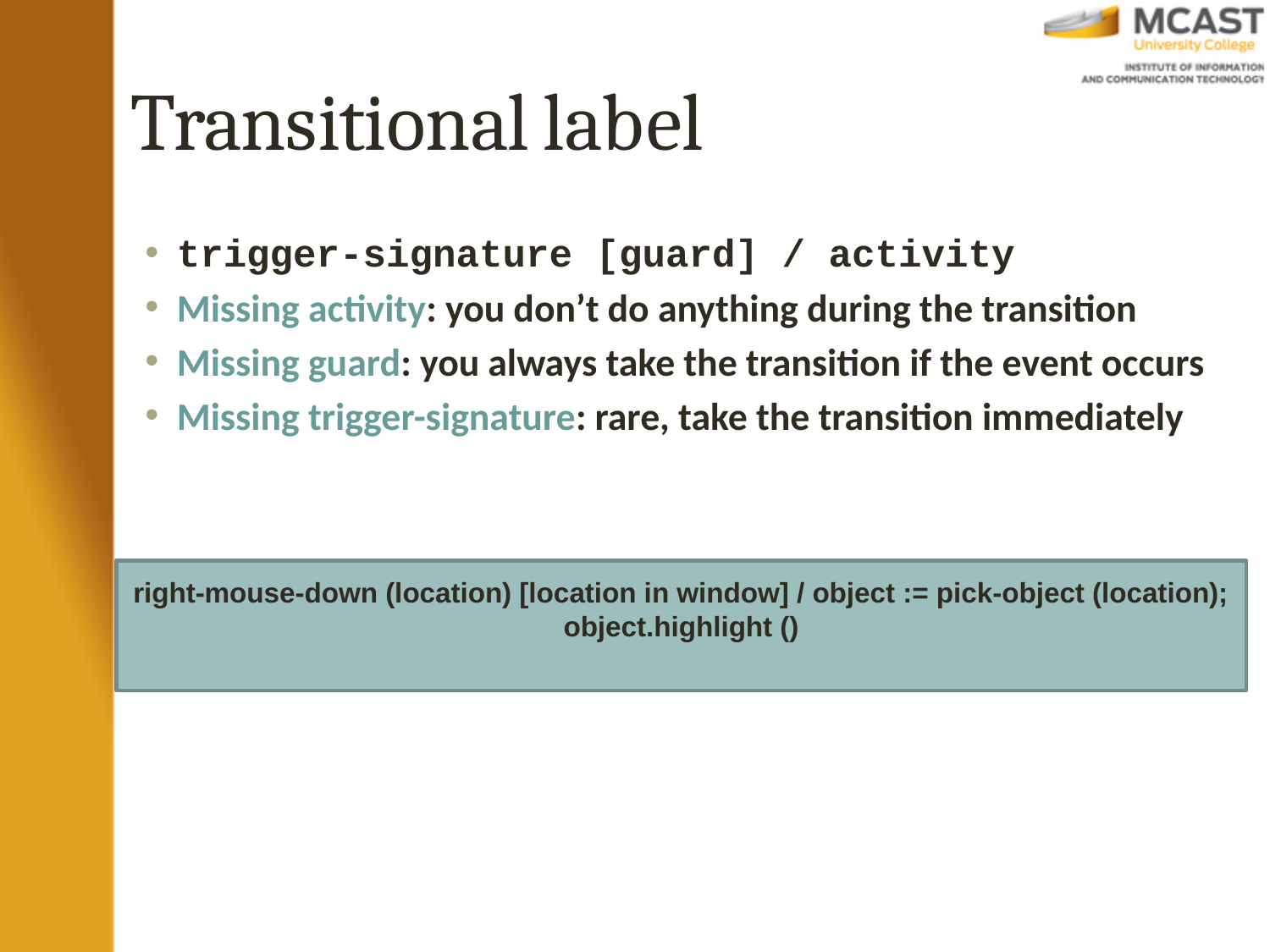

# Transitional label
trigger-signature [guard] / activity
Missing activity: you don’t do anything during the transition
Missing guard: you always take the transition if the event occurs
Missing trigger-signature: rare, take the transition immediately
right-mouse-down (location) [location in window] / object := pick-object (location);
object.highlight ()